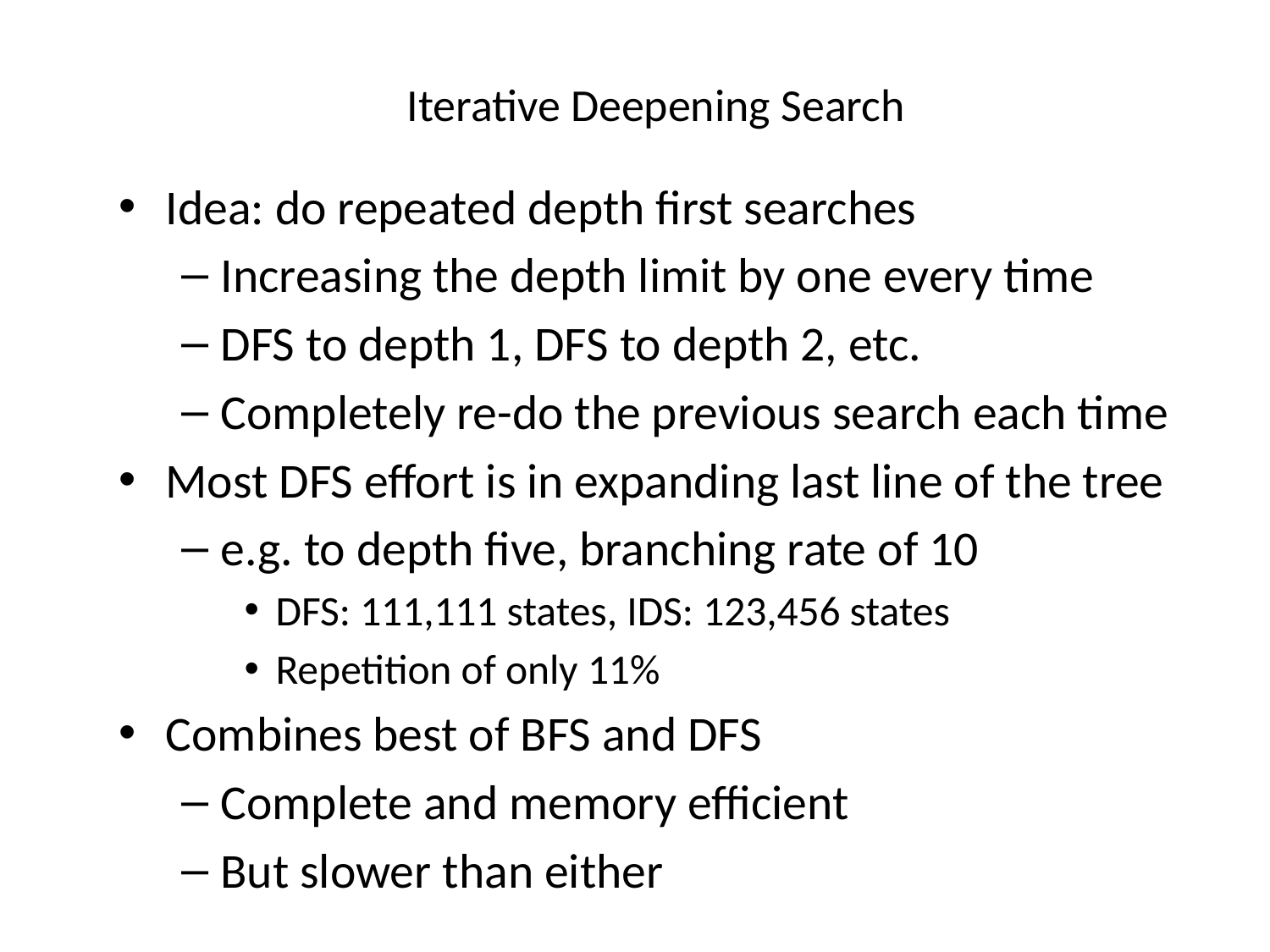

# Iterative Deepening Search
Idea: do repeated depth first searches
Increasing the depth limit by one every time
DFS to depth 1, DFS to depth 2, etc.
Completely re-do the previous search each time
Most DFS effort is in expanding last line of the tree
e.g. to depth five, branching rate of 10
DFS: 111,111 states, IDS: 123,456 states
Repetition of only 11%
Combines best of BFS and DFS
Complete and memory efficient
But slower than either